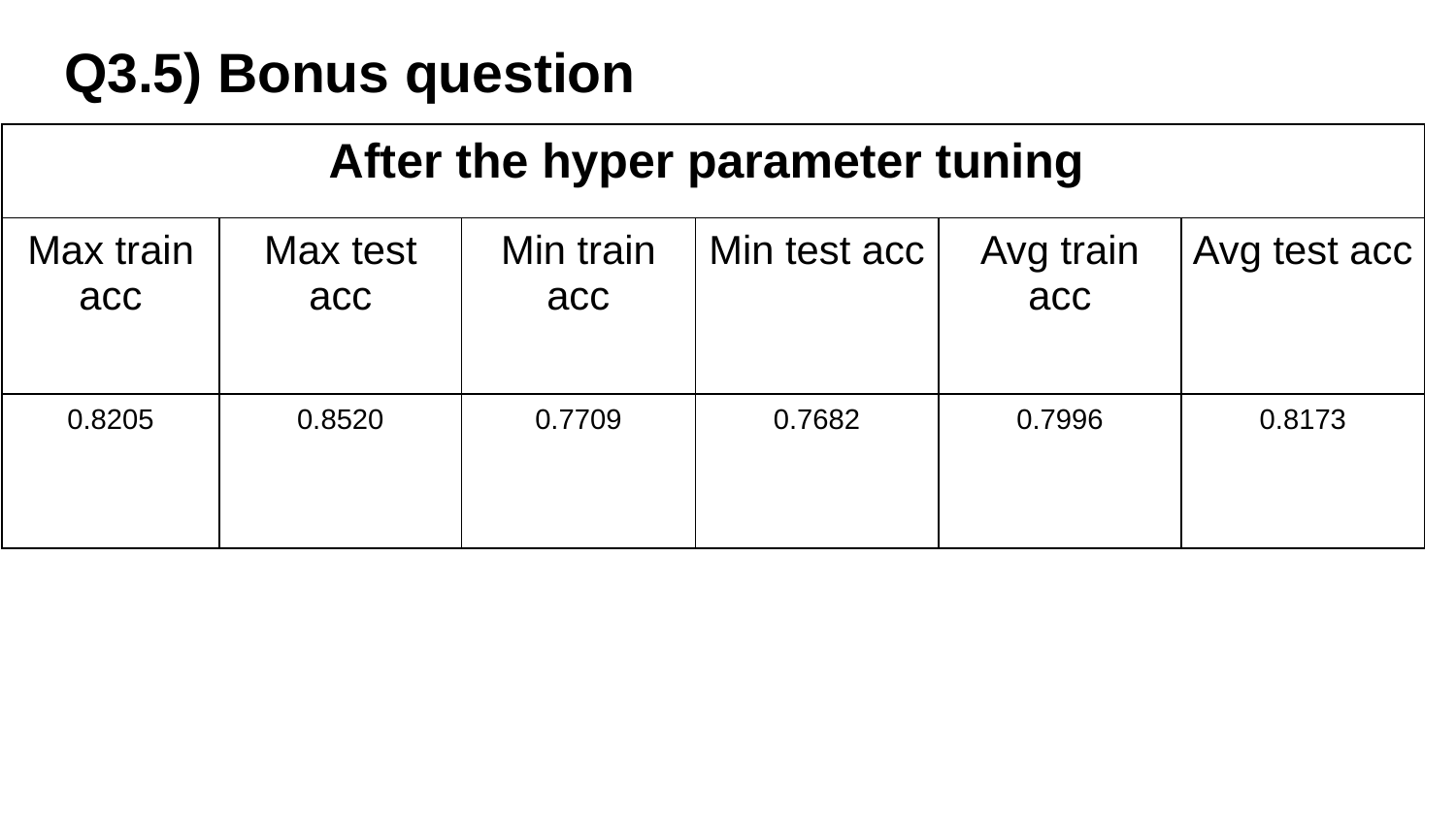

# Q3.5) Bonus question
| After the hyper parameter tuning |  |  |  |  |  |
| --- | --- | --- | --- | --- | --- |
| Max train acc | Max test acc | Min train acc | Min test acc | Avg train acc | Avg test acc |
| 0.8205 | 0.8520 | 0.7709 | 0.7682 | 0.7996 | 0.8173 |